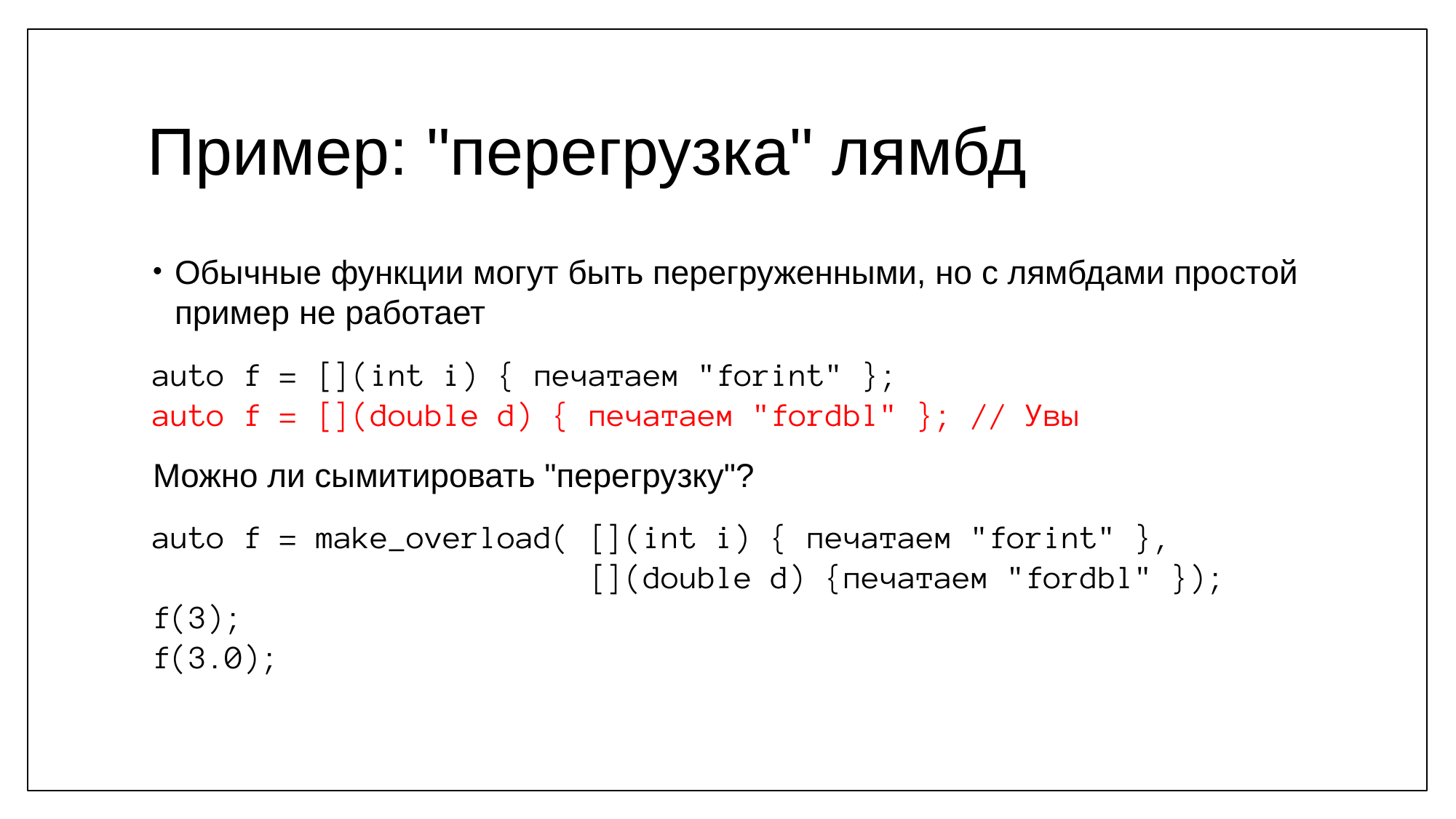

# Пример: "перегрузка" лямбд
Обычные функции могут быть перегруженными, но с лямбдами простой пример не работает
auto f = [](int i) { печатаем "forint" };
auto f = [](double d) { печатаем "fordbl" }; // Увы
Можно ли сымитировать "перегрузку"?
auto f = make_overload( [](int i) { печатаем "forint" },
                        [](double d) {печатаем "fordbl" });
f(3);
f(3.0);